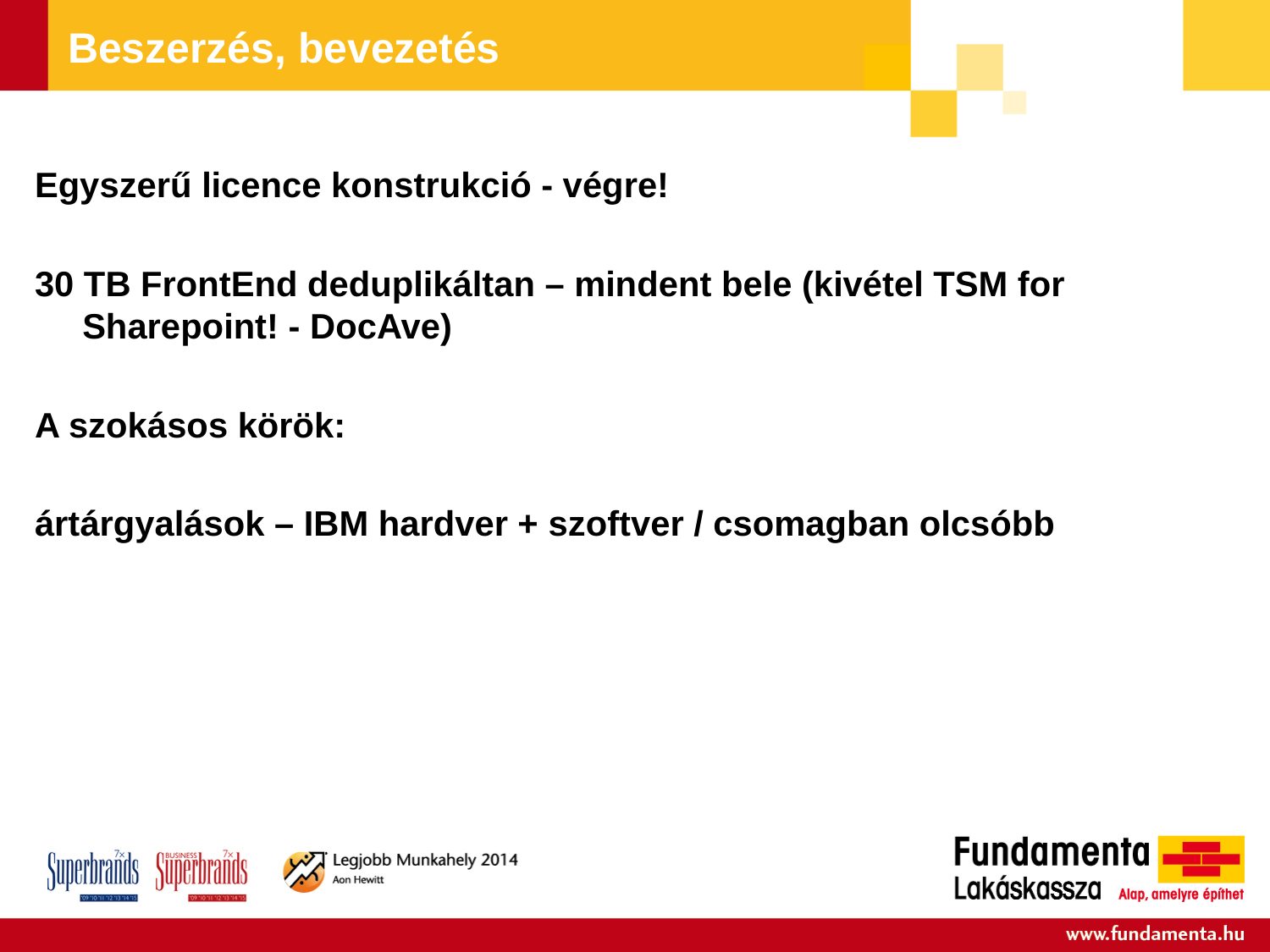

# Beszerzés, bevezetés
Egyszerű licence konstrukció - végre!

30 TB FrontEnd deduplikáltan – mindent bele (kivétel TSM for Sharepoint! - DocAve)

A szokásos körök:

ártárgyalások – IBM hardver + szoftver / csomagban olcsóbb